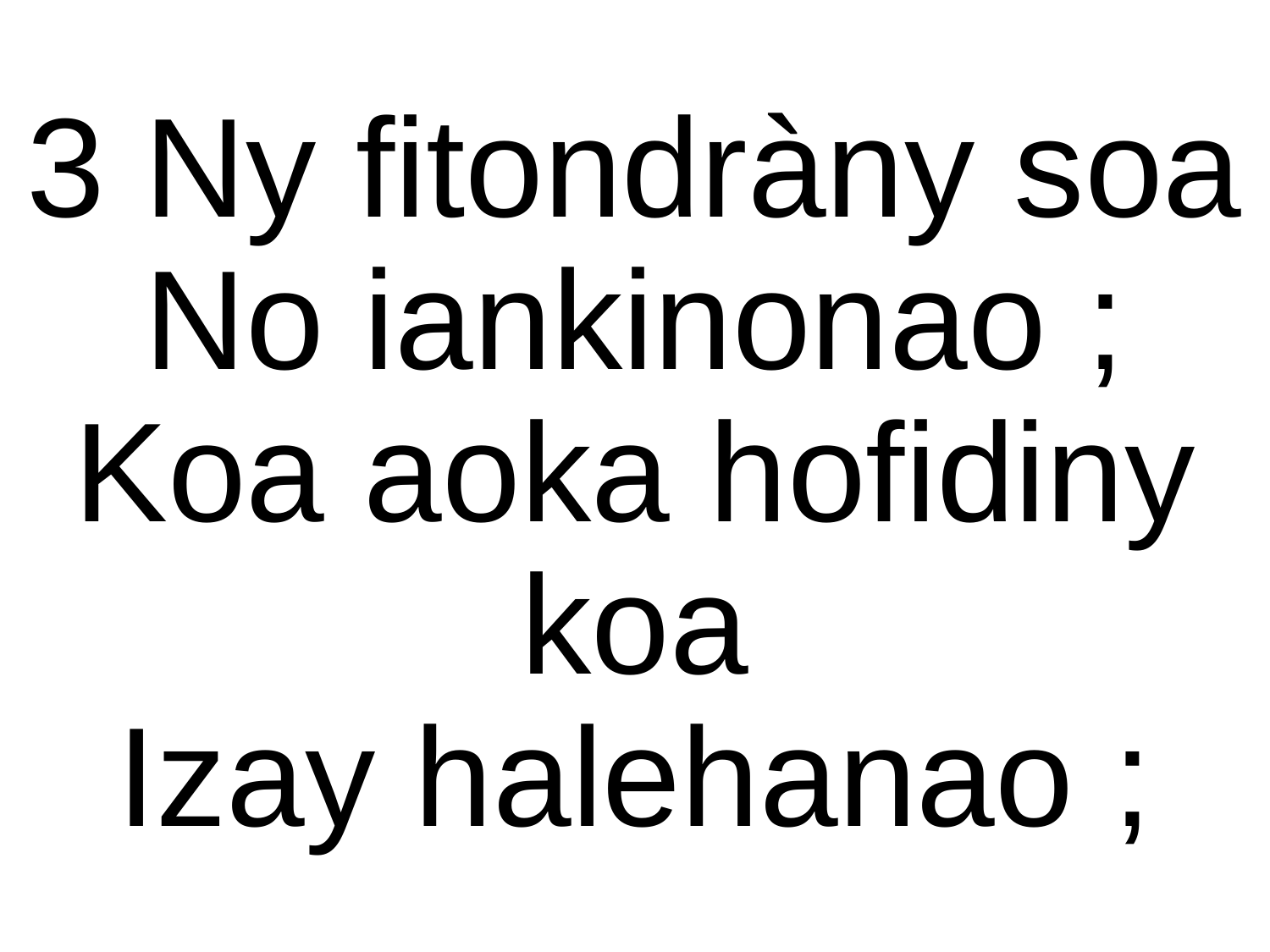

3 Ny fitondràny soa
No iankinonao ;
Koa aoka hofidiny koa
Izay halehanao ;